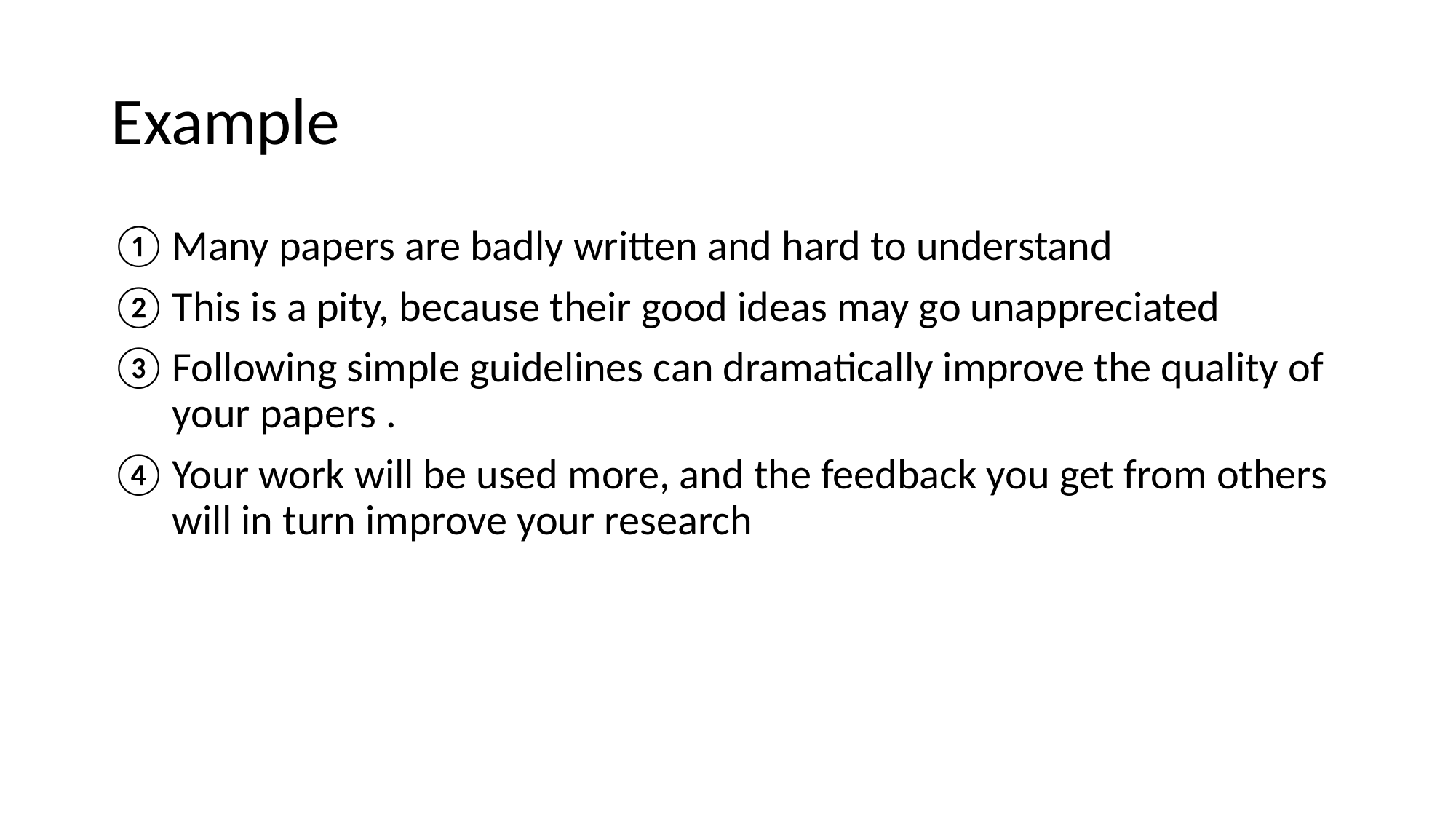

# Example
Many papers are badly written and hard to understand
This is a pity, because their good ideas may go unappreciated
Following simple guidelines can dramatically improve the quality of your papers .
Your work will be used more, and the feedback you get from others will in turn improve your research